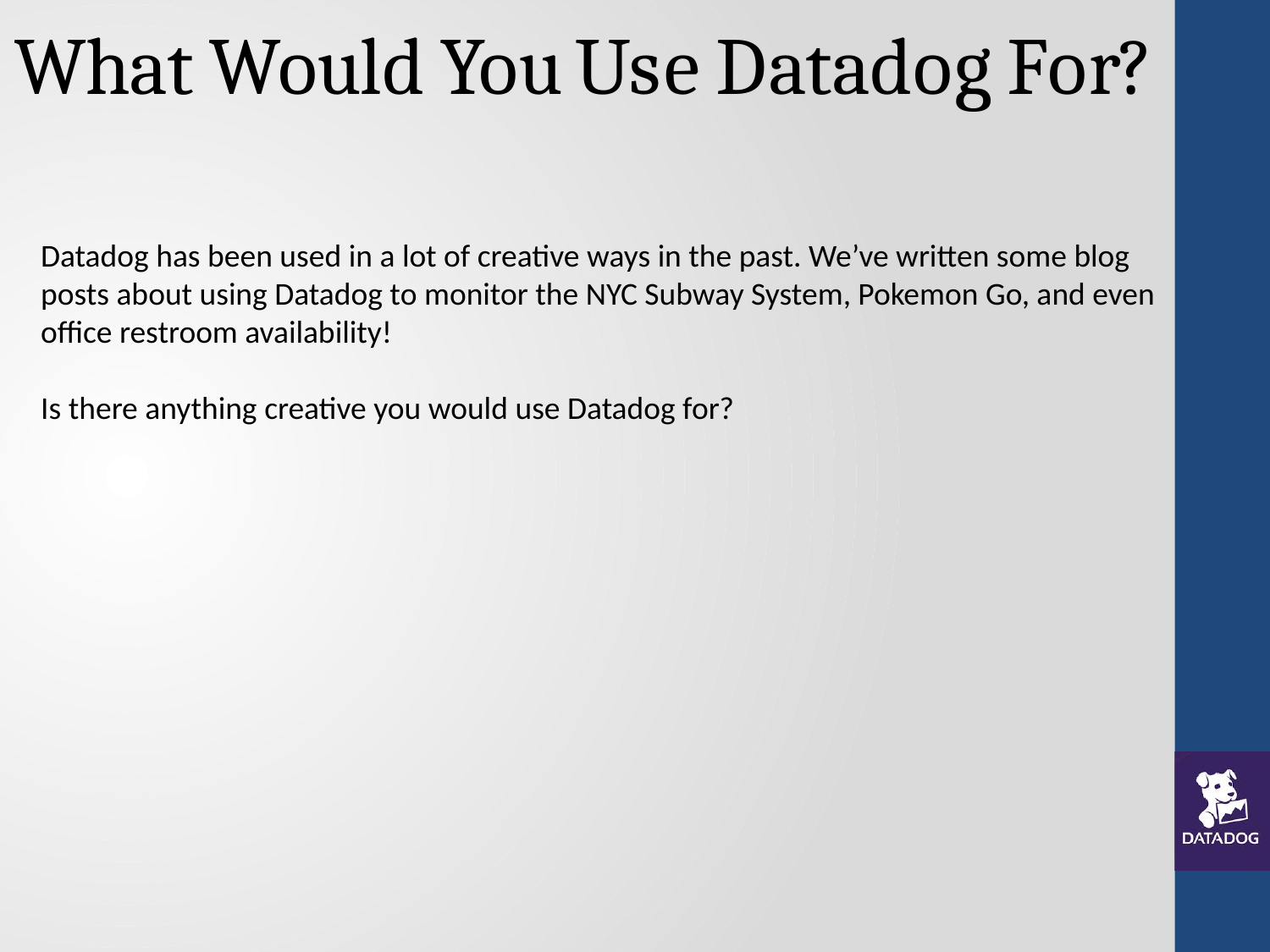

# What Would You Use Datadog For?
Datadog has been used in a lot of creative ways in the past. We’ve written some blog posts about using Datadog to monitor the NYC Subway System, Pokemon Go, and even office restroom availability!

Is there anything creative you would use Datadog for?